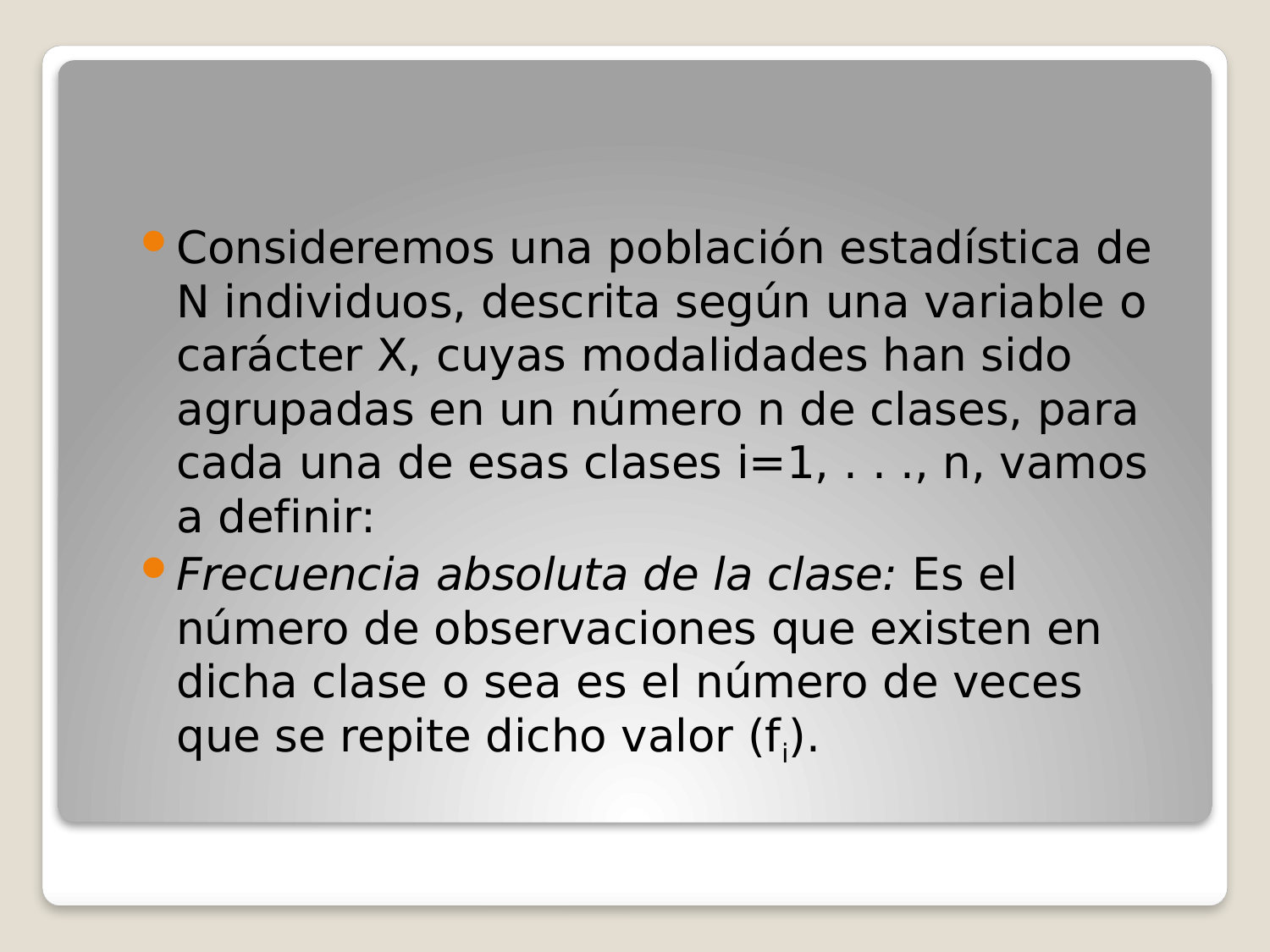

Consideremos una población estadística de N individuos, descrita según una variable o carácter X, cuyas modalidades han sido agrupadas en un número n de clases, para cada una de esas clases i=1, . . ., n, vamos a definir:
Frecuencia absoluta de la clase: Es el número de observaciones que existen en dicha clase o sea es el número de veces que se repite dicho valor (fi).